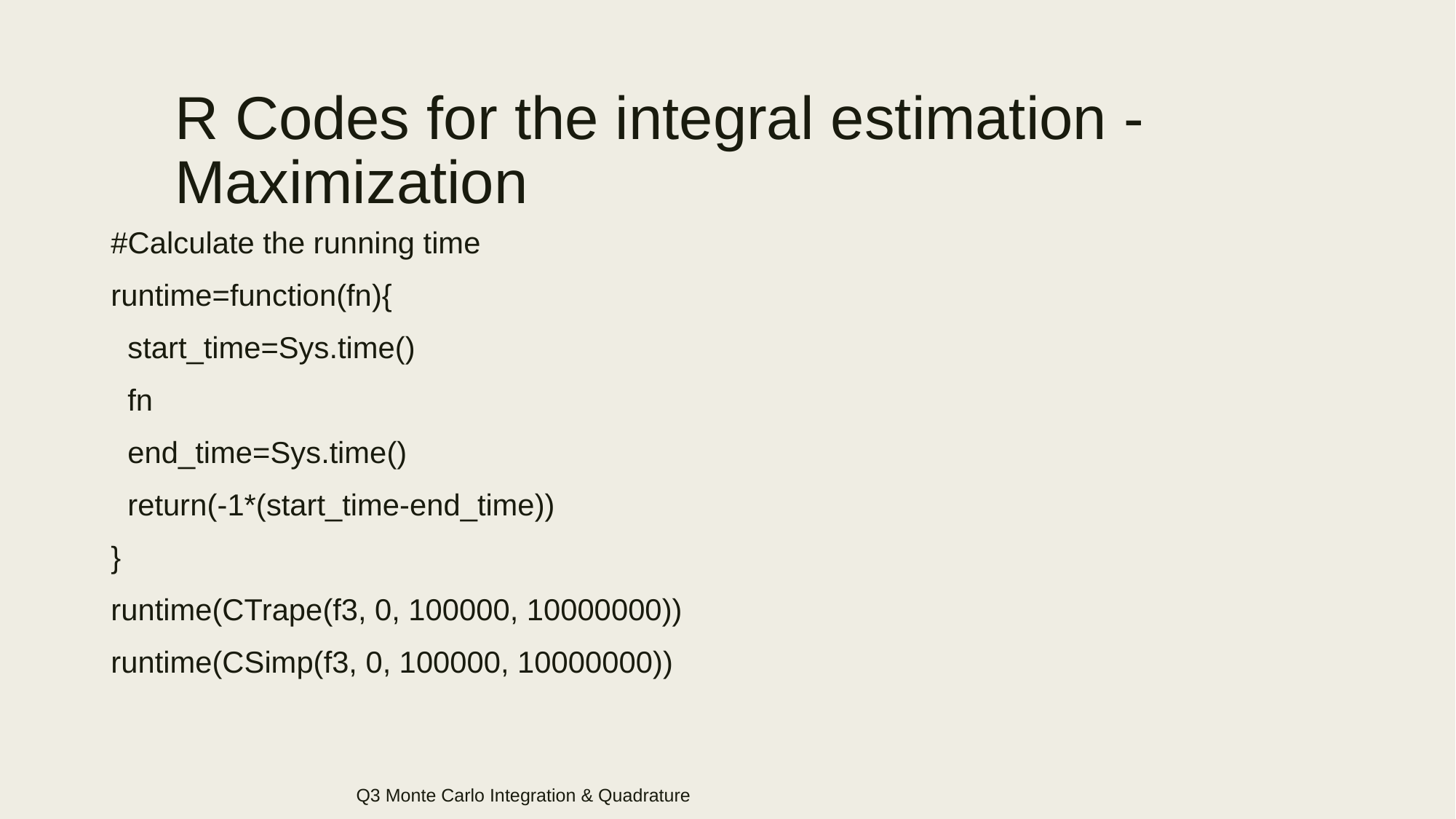

# R Codes for the integral estimation - Maximization
#Calculate the running time
runtime=function(fn){
  start_time=Sys.time()
  fn
  end_time=Sys.time()
  return(-1*(start_time-end_time))
}
runtime(CTrape(f3, 0, 100000, 10000000))
runtime(CSimp(f3, 0, 100000, 10000000))
Q3 Monte Carlo Integration & Quadrature